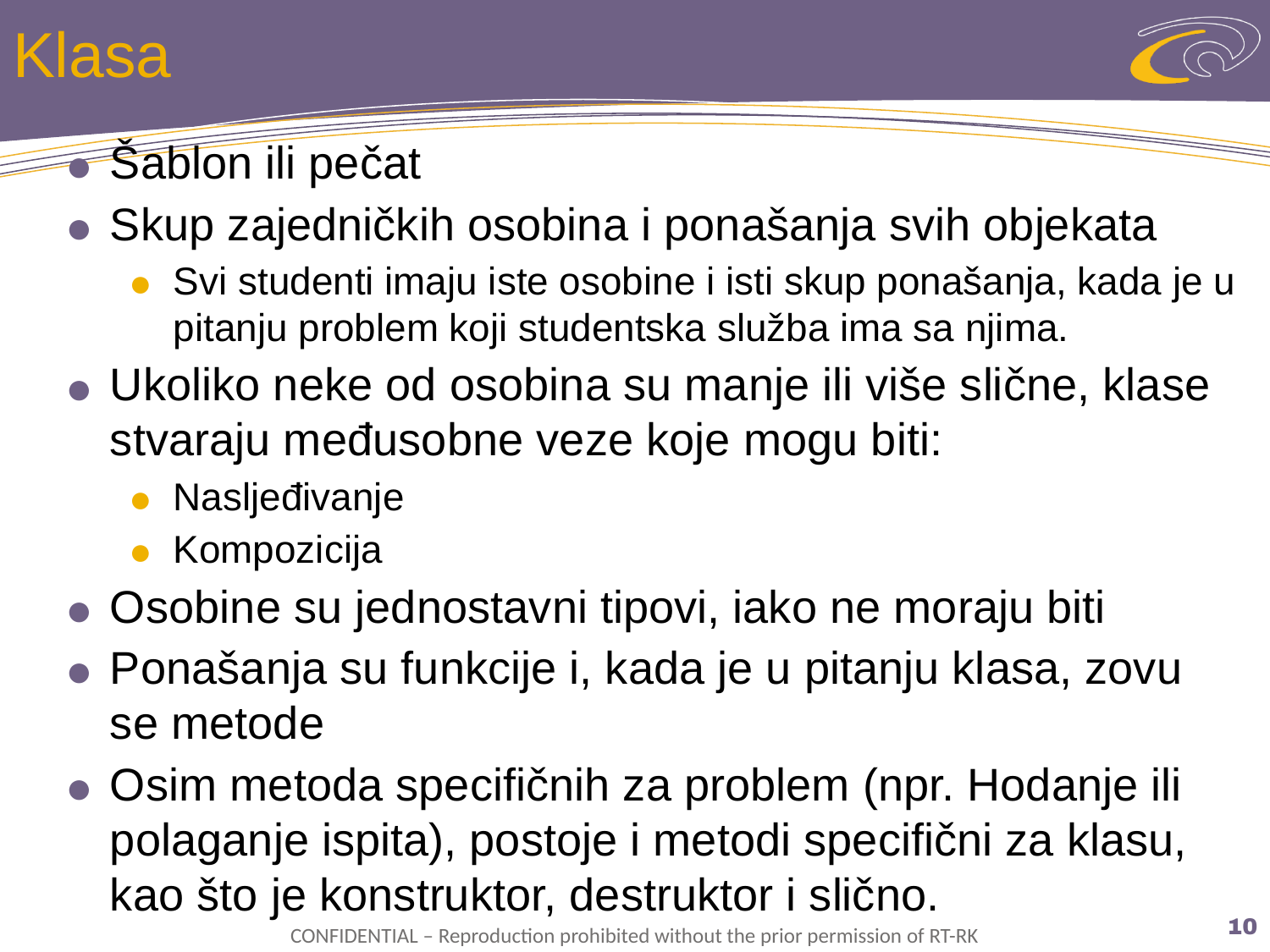

# Klasa
Šablon ili pečat
Skup zajedničkih osobina i ponašanja svih objekata
Svi studenti imaju iste osobine i isti skup ponašanja, kada je u pitanju problem koji studentska služba ima sa njima.
Ukoliko neke od osobina su manje ili više slične, klase stvaraju međusobne veze koje mogu biti:
Nasljeđivanje
Kompozicija
Osobine su jednostavni tipovi, iako ne moraju biti
Ponašanja su funkcije i, kada je u pitanju klasa, zovu se metode
Osim metoda specifičnih za problem (npr. Hodanje ili polaganje ispita), postoje i metodi specifični za klasu, kao što je konstruktor, destruktor i slično.